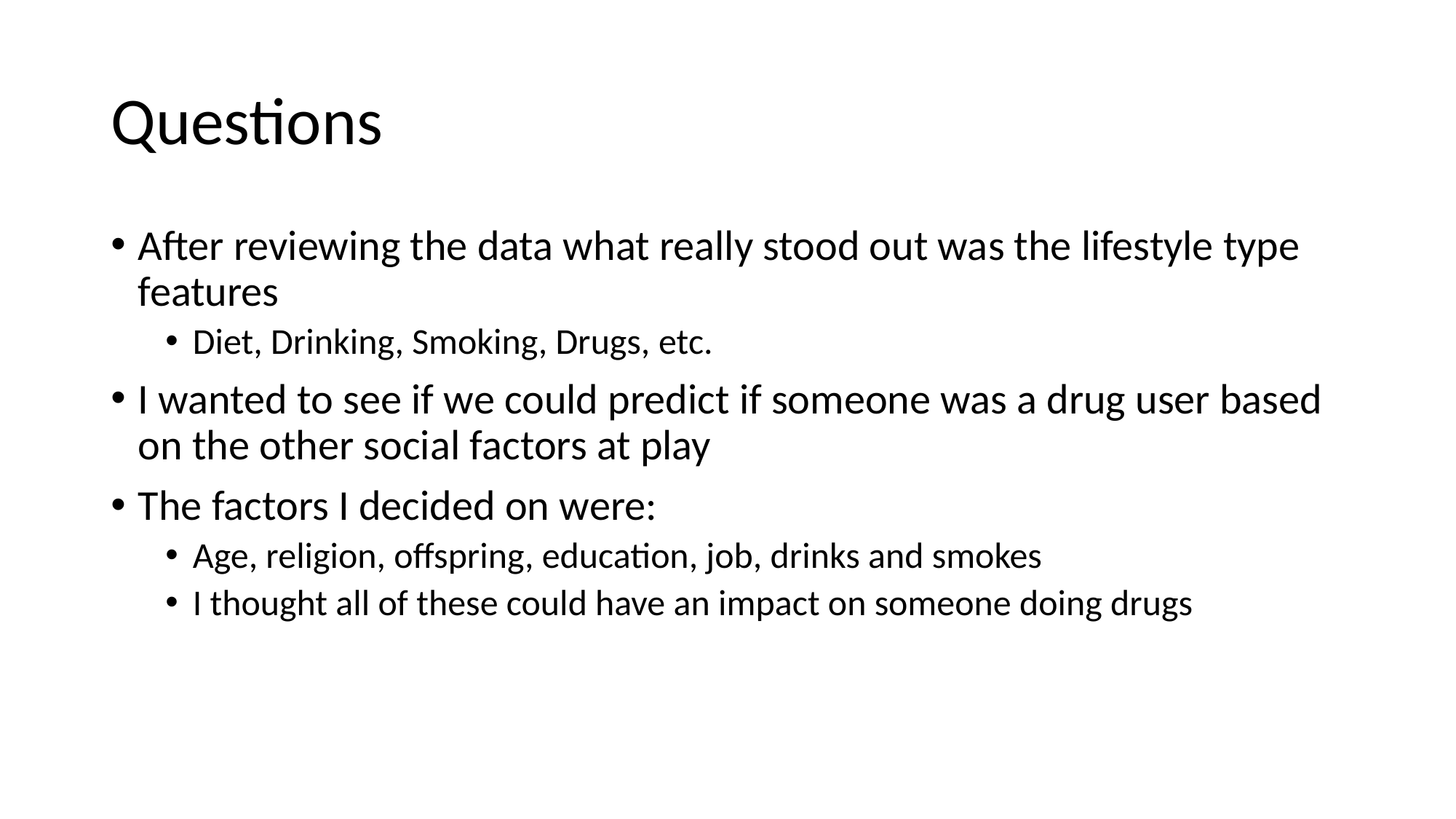

# Questions
After reviewing the data what really stood out was the lifestyle type features
Diet, Drinking, Smoking, Drugs, etc.
I wanted to see if we could predict if someone was a drug user based on the other social factors at play
The factors I decided on were:
Age, religion, offspring, education, job, drinks and smokes
I thought all of these could have an impact on someone doing drugs